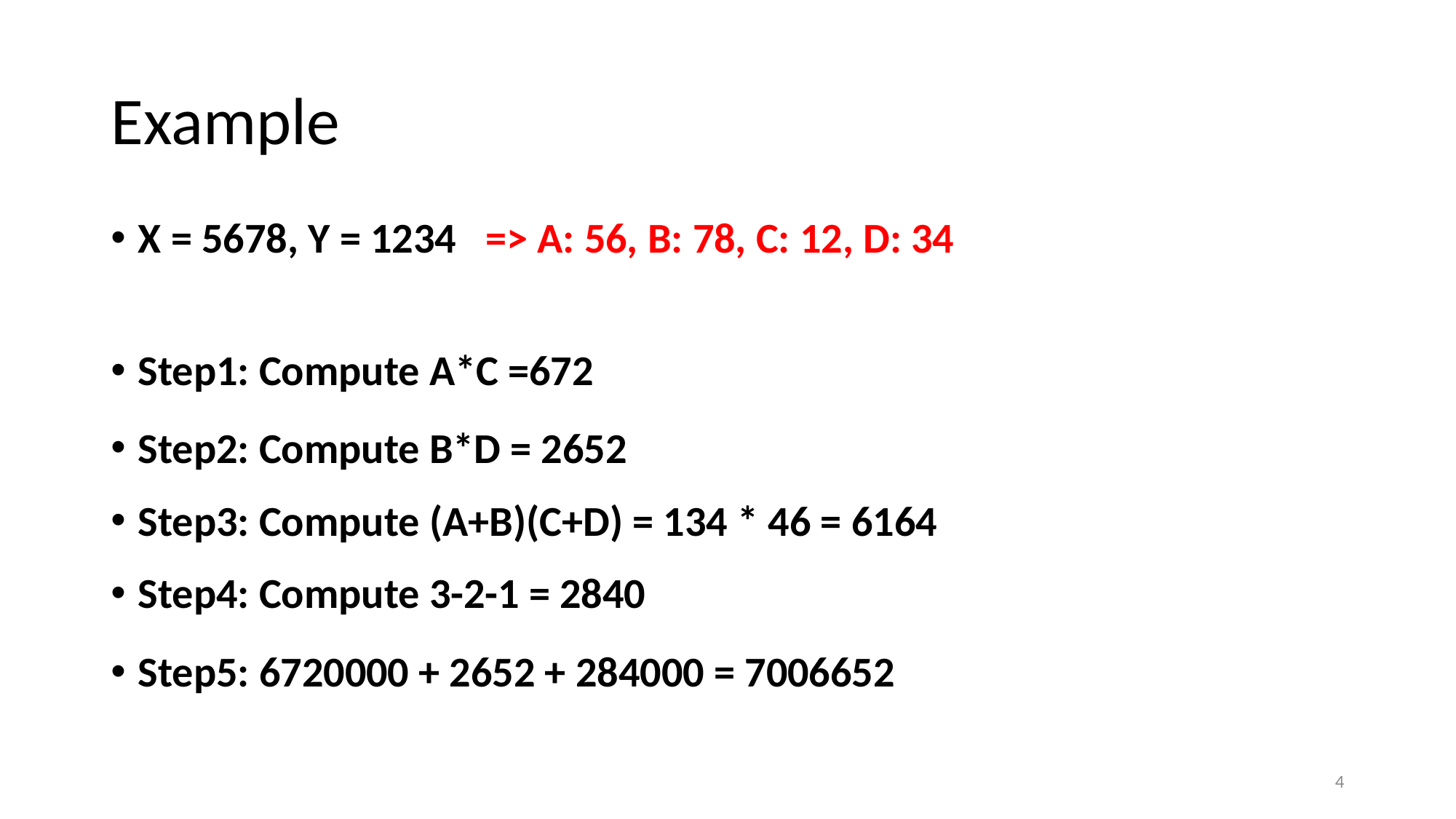

# Example
X = 5678, Y = 1234   => A: 56, B: 78, C: 12, D: 34
Step1: Compute A*C =672
Step2: Compute B*D = 2652
Step3: Compute (A+B)(C+D) = 134 * 46 = 6164
Step4: Compute 3-2-1 = 2840
Step5: 6720000 + 2652 + 284000 = 7006652
4